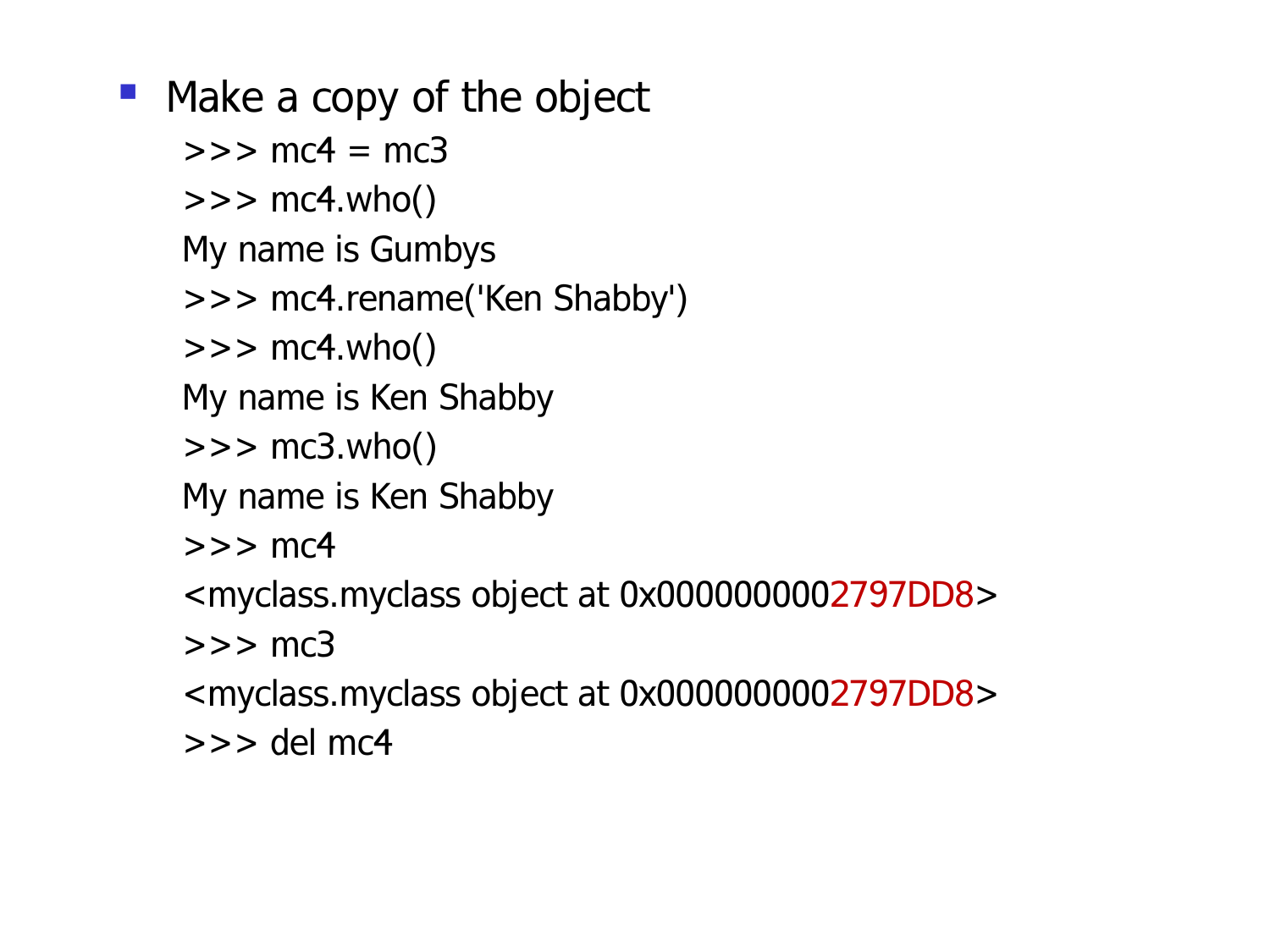

Make a copy of the object
>>> mc4 = mc3
>>> mc4.who()
My name is Gumbys
>>> mc4.rename('Ken Shabby')
>>> mc4.who()
My name is Ken Shabby
>>> mc3.who()
My name is Ken Shabby
>>> mc4
<myclass.myclass object at 0x0000000002797DD8>
>>> mc3
<myclass.myclass object at 0x0000000002797DD8>
>>> del mc4